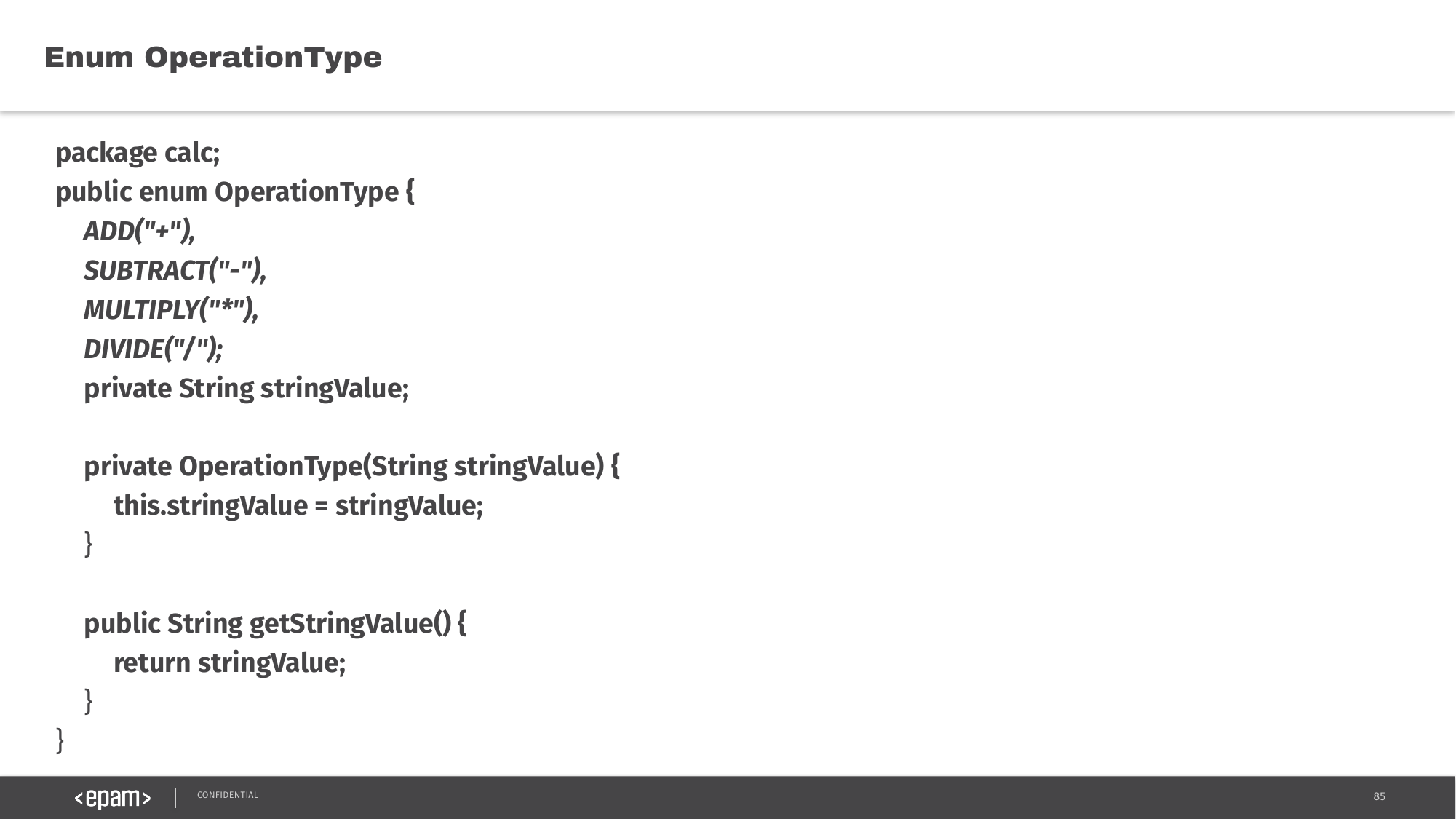

Enum OperationType
package calc;
public enum OperationType {
    ADD("+"),
    SUBTRACT("-"),
    MULTIPLY("*"),
    DIVIDE("/");
    private String stringValue;

    private OperationType(String stringValue) {
        this.stringValue = stringValue;
    }

    public String getStringValue() {
        return stringValue;
    }
}